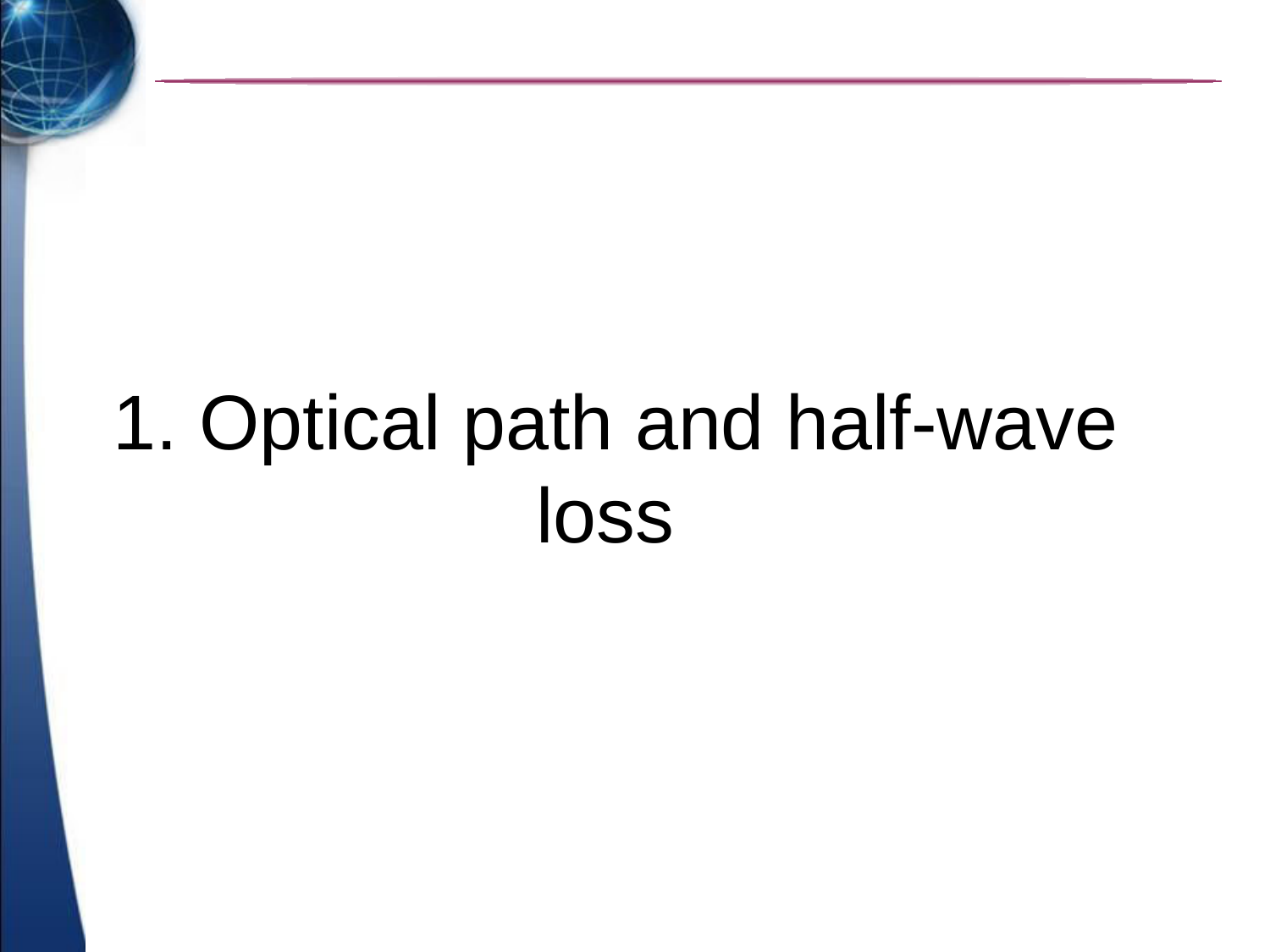

# 1. Optical path and half-wave loss
23